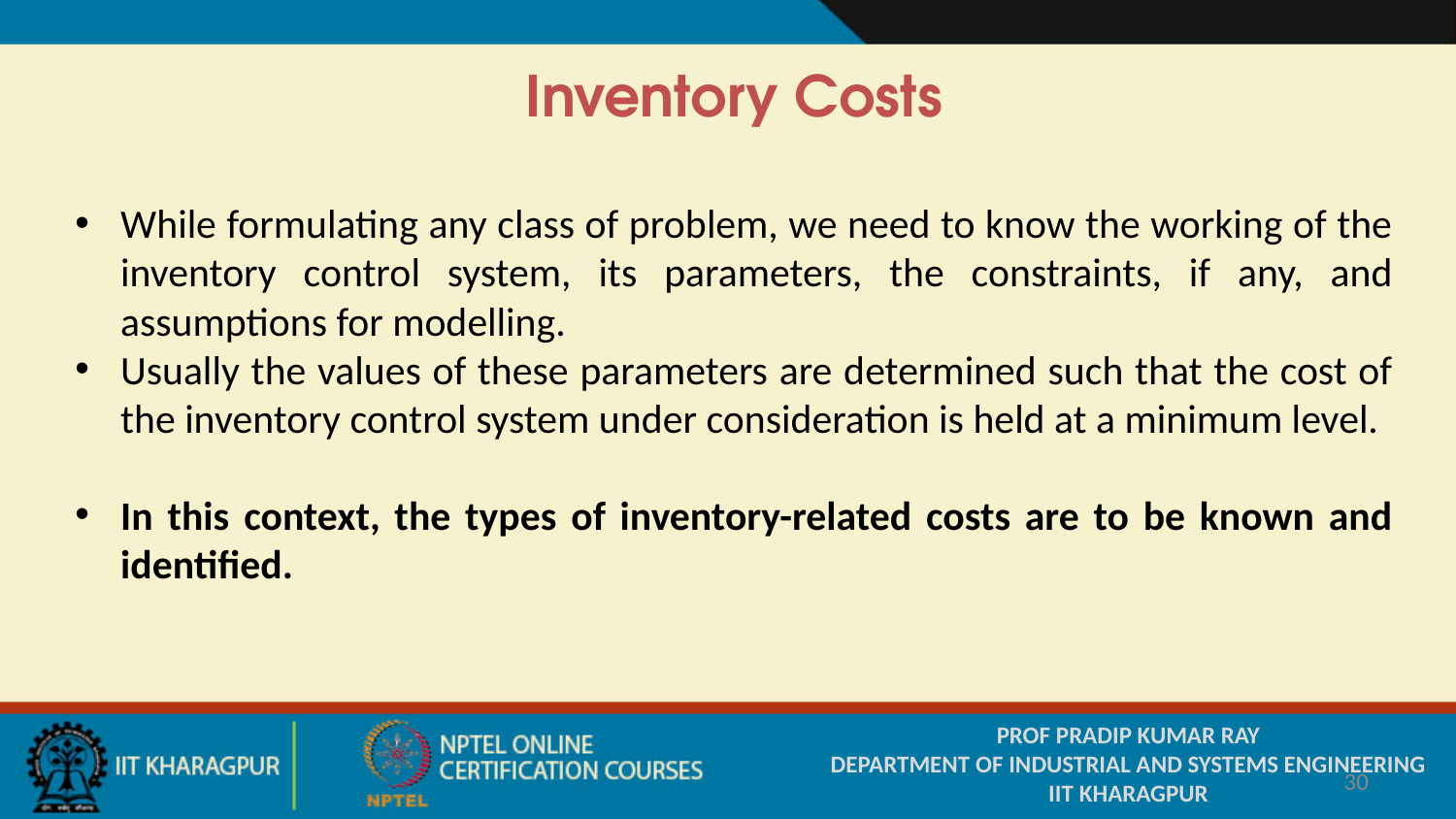

# Inventory Costs
While formulating any class of problem, we need to know the working of the inventory control system, its parameters, the constraints, if any, and assumptions for modelling.
Usually the values of these parameters are determined such that the cost of the inventory control system under consideration is held at a minimum level.

In this context, the types of inventory-related costs are to be known and identified.

PROF PRADIP KUMAR RAY
DEPARTMENT OF INDUSTRIAL AND SYSTEMS ENGINEERING
IIT KHARAGPUR
30